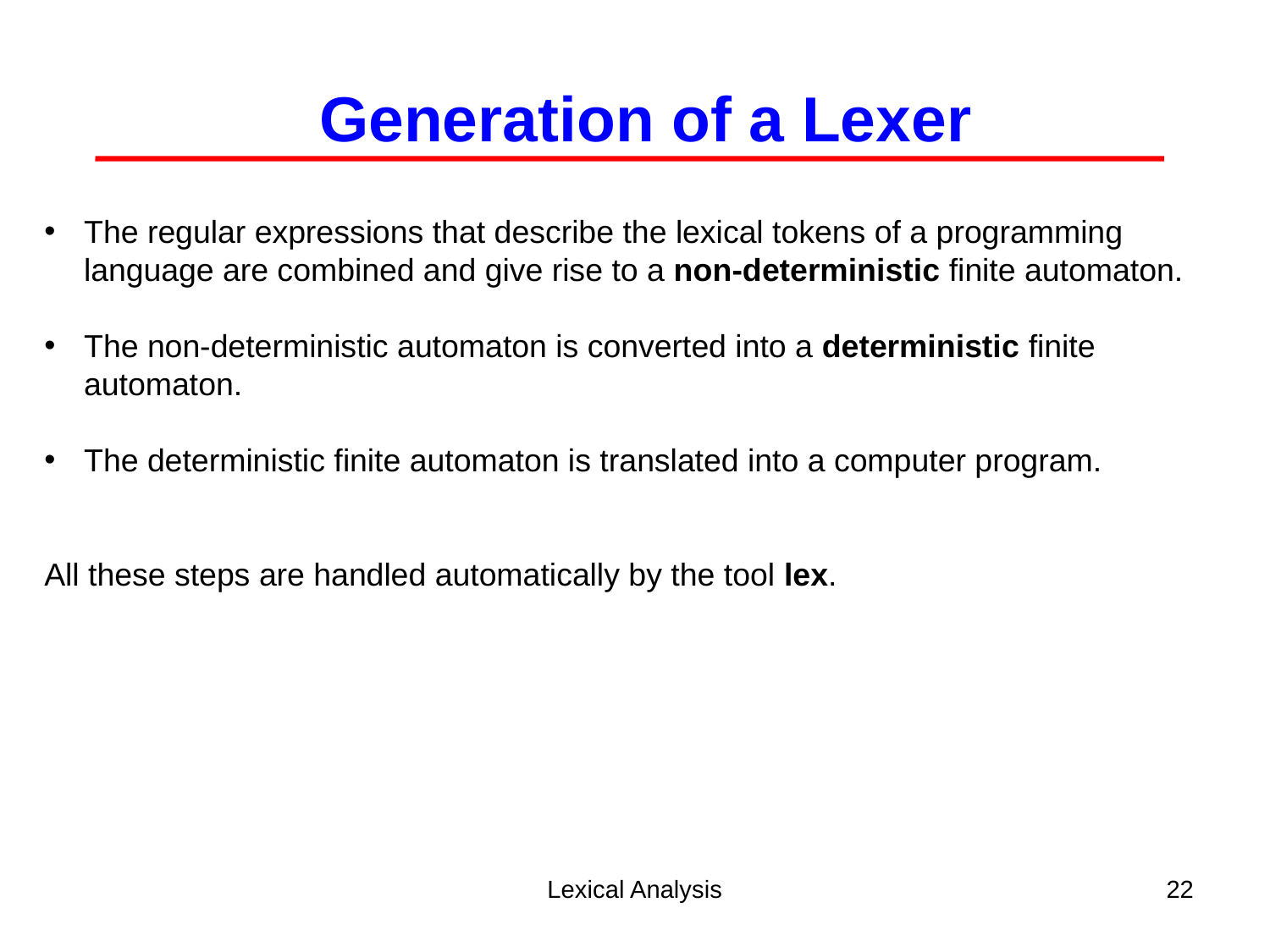

Generation of a Lexer

The regular expressions that describe the lexical tokens of a programming language are combined and give rise to a non-deterministic finite automaton.

The non-deterministic automaton is converted into a deterministic finite automaton.

The deterministic finite automaton is translated into a computer program.

All these steps are handled automatically by the tool lex.

Lexical Analysis
22